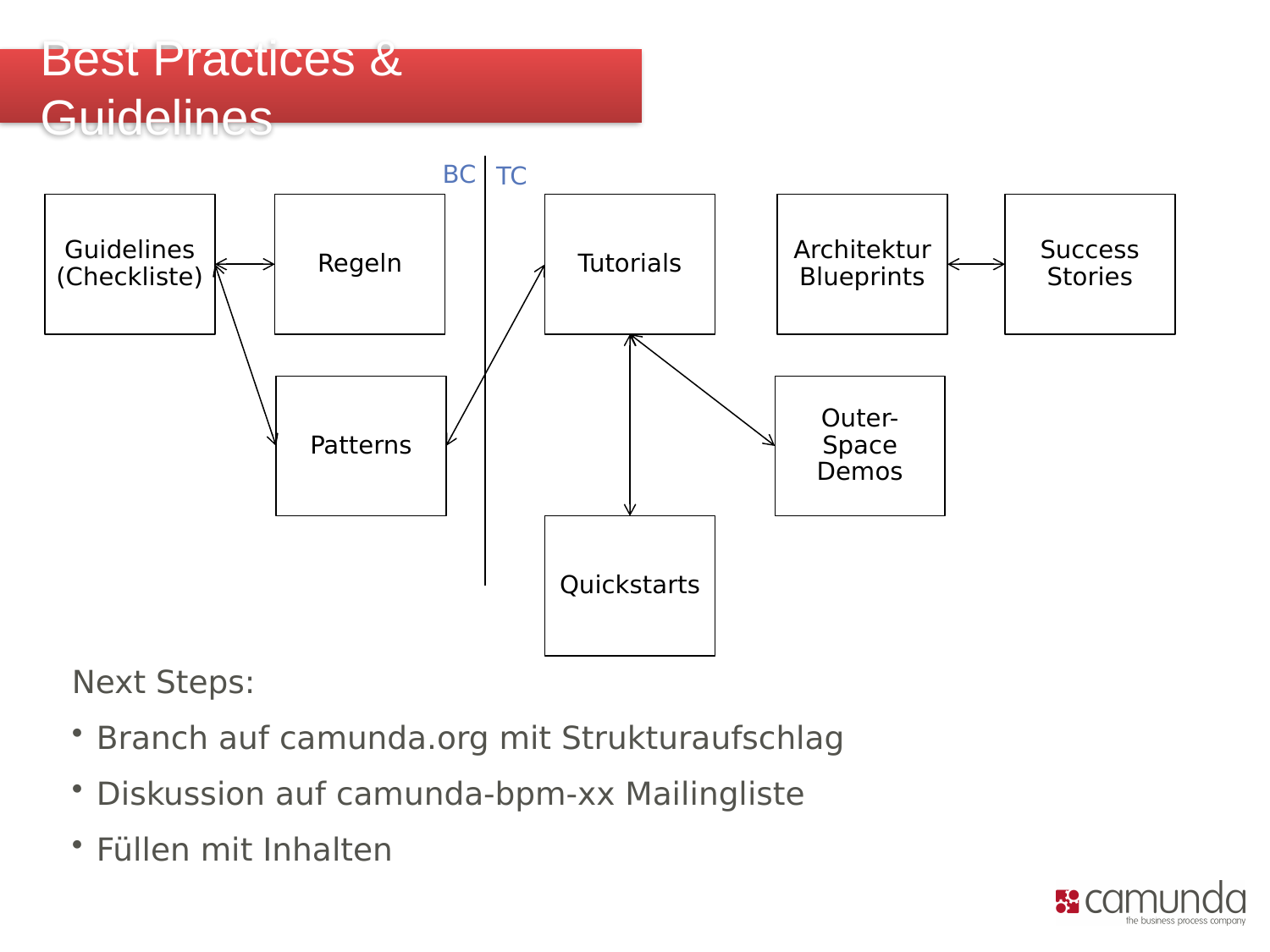

Best Practices & Guidelines
BC
TC
Guidelines
(Checkliste)
Regeln
Tutorials
ArchitekturBlueprints
Success Stories
Patterns
Outer-Space Demos
Quickstarts
Next Steps:
Branch auf camunda.org mit Strukturaufschlag
Diskussion auf camunda-bpm-xx Mailingliste
Füllen mit Inhalten